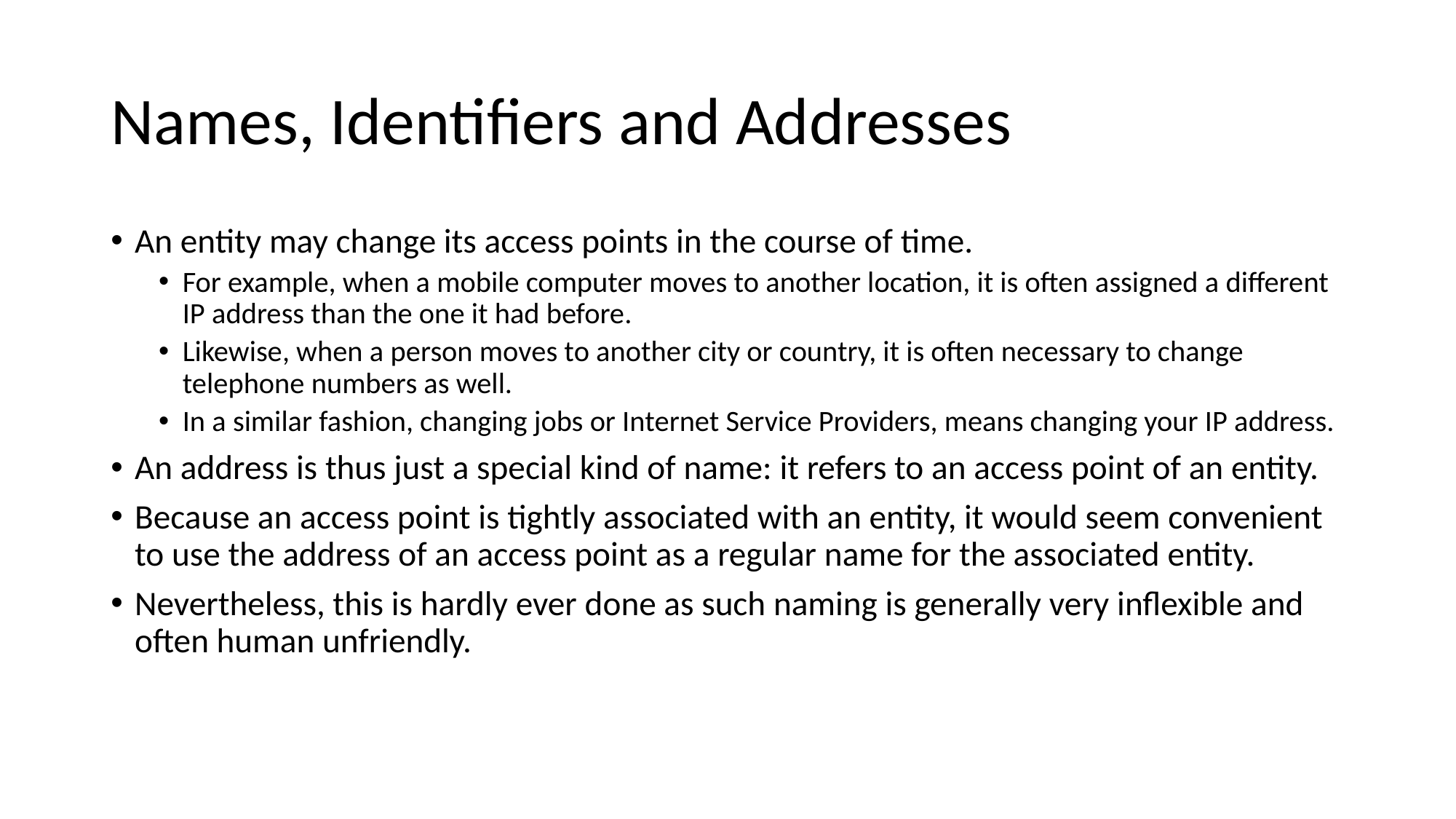

# Names, Identifiers and Addresses
An entity may change its access points in the course of time.
For example, when a mobile computer moves to another location, it is often assigned a different IP address than the one it had before.
Likewise, when a person moves to another city or country, it is often necessary to change telephone numbers as well.
In a similar fashion, changing jobs or Internet Service Providers, means changing your IP address.
An address is thus just a special kind of name: it refers to an access point of an entity.
Because an access point is tightly associated with an entity, it would seem convenient to use the address of an access point as a regular name for the associated entity.
Nevertheless, this is hardly ever done as such naming is generally very inflexible and often human unfriendly.